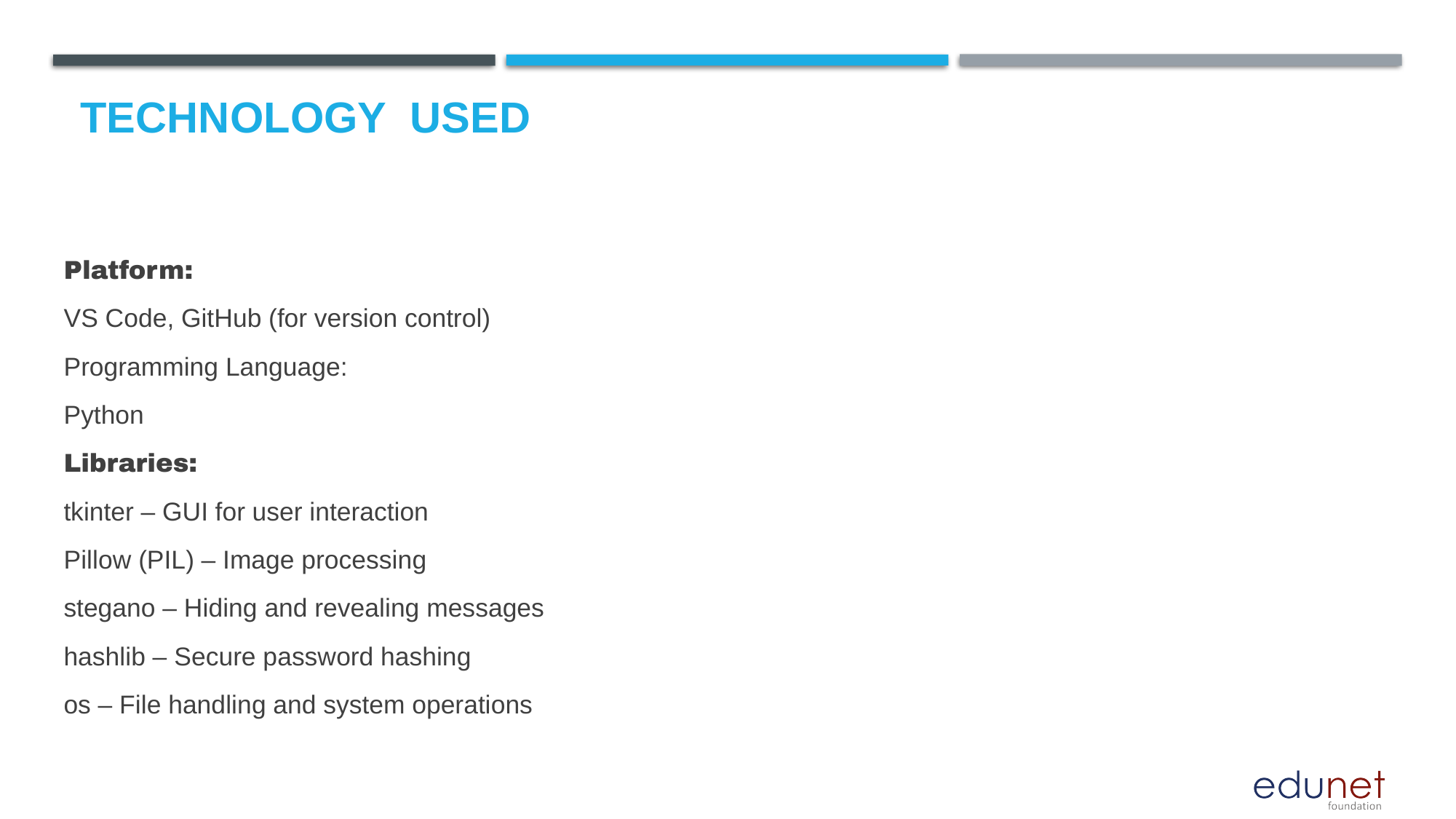

# Technology  used

Platform:
VS Code, GitHub (for version control)
Programming Language:
Python
Libraries:
tkinter – GUI for user interaction
Pillow (PIL) – Image processing
stegano – Hiding and revealing messages
hashlib – Secure password hashing
os – File handling and system operations